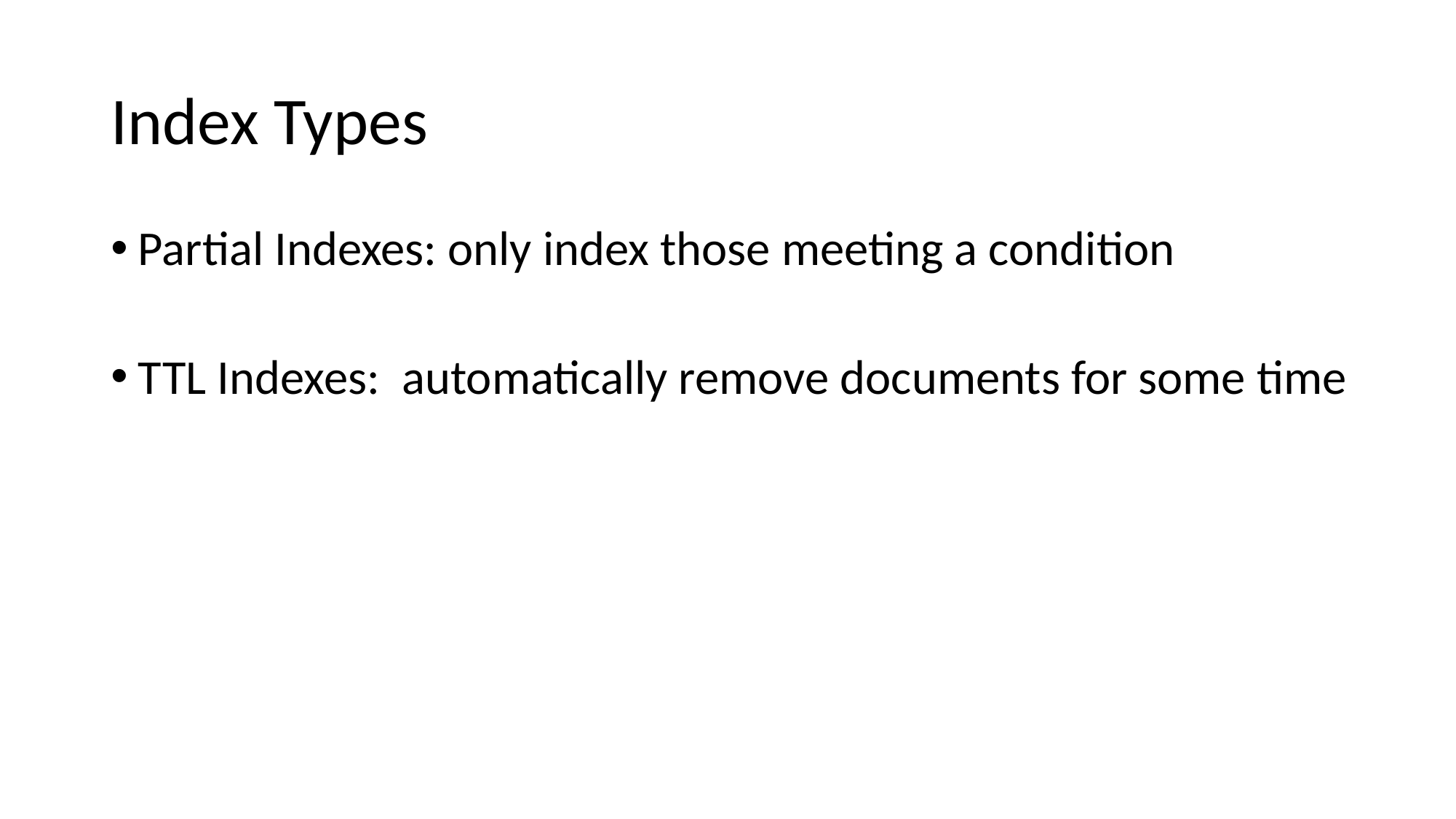

# Index Types
Partial Indexes: only index those meeting a condition

TTL Indexes:  automatically remove documents for some time